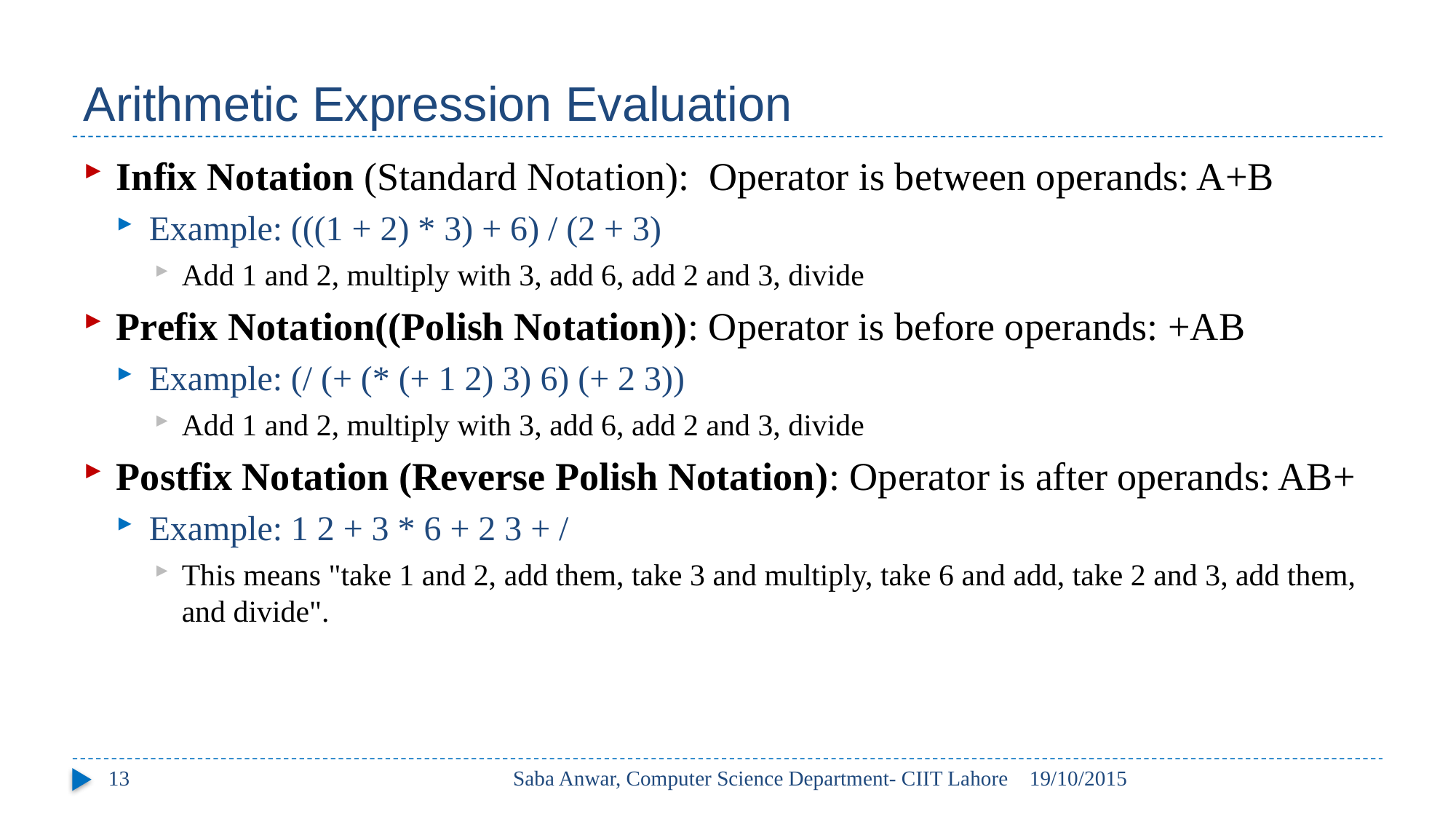

# Arithmetic Expression Evaluation
Infix Notation (Standard Notation):  Operator is between operands: A+B
Example: (((1 + 2) * 3) + 6) / (2 + 3)
Add 1 and 2, multiply with 3, add 6, add 2 and 3, divide
Prefix Notation((Polish Notation)): Operator is before operands: +AB
Example: (/ (+ (* (+ 1 2) 3) 6) (+ 2 3))
Add 1 and 2, multiply with 3, add 6, add 2 and 3, divide
Postfix Notation (Reverse Polish Notation): Operator is after operands: AB+
Example: 1 2 + 3 * 6 + 2 3 + /
This means "take 1 and 2, add them, take 3 and multiply, take 6 and add, take 2 and 3, add them, and divide".

13
Saba Anwar, Computer Science Department- CIIT Lahore
19/10/2015